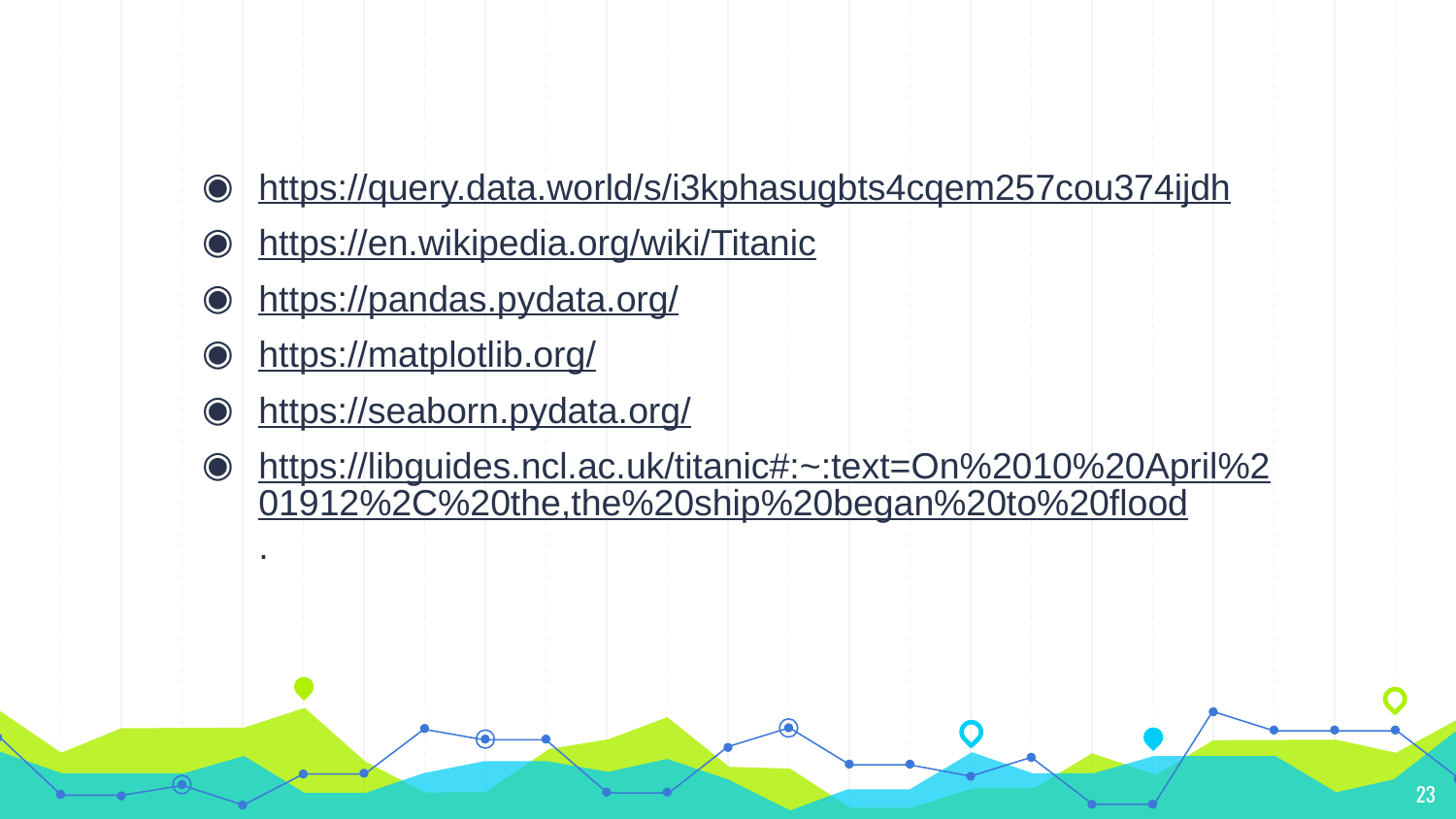

https://query.data.world/s/i3kphasugbts4cqem257cou374ijdh
https://en.wikipedia.org/wiki/Titanic
https://pandas.pydata.org/
https://matplotlib.org/
https://seaborn.pydata.org/
https://libguides.ncl.ac.uk/titanic#:~:text=On%2010%20April%201912%2C%20the,the%20ship%20began%20to%20flood.

23